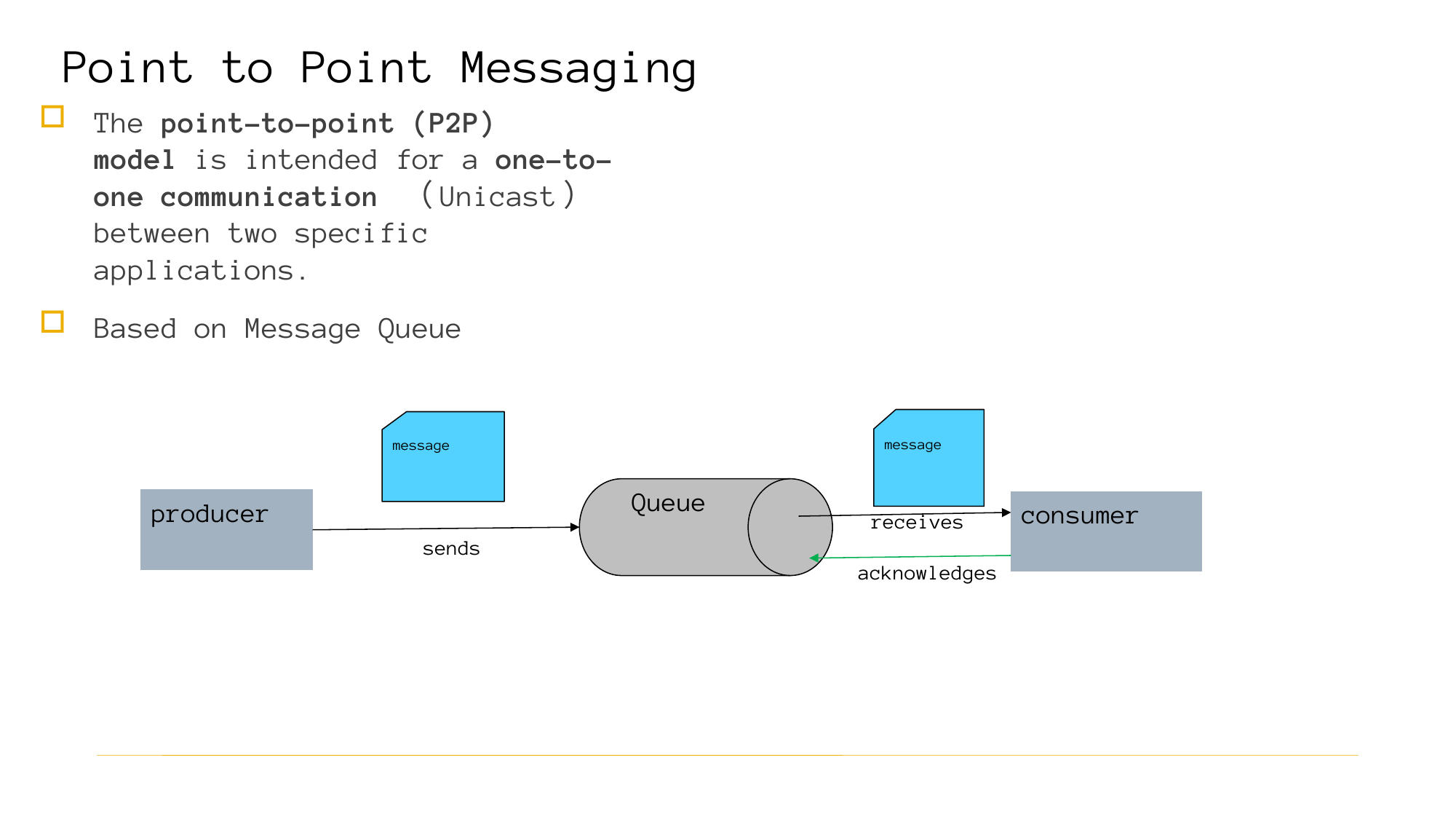

Point to Point Messaging
The point-to-point (P2P) model is intended for a one-to-one communication （Unicast） between two specific applications.
Based on Message Queue

message
message
Queue
producer
consumer
receives
sends
acknowledges